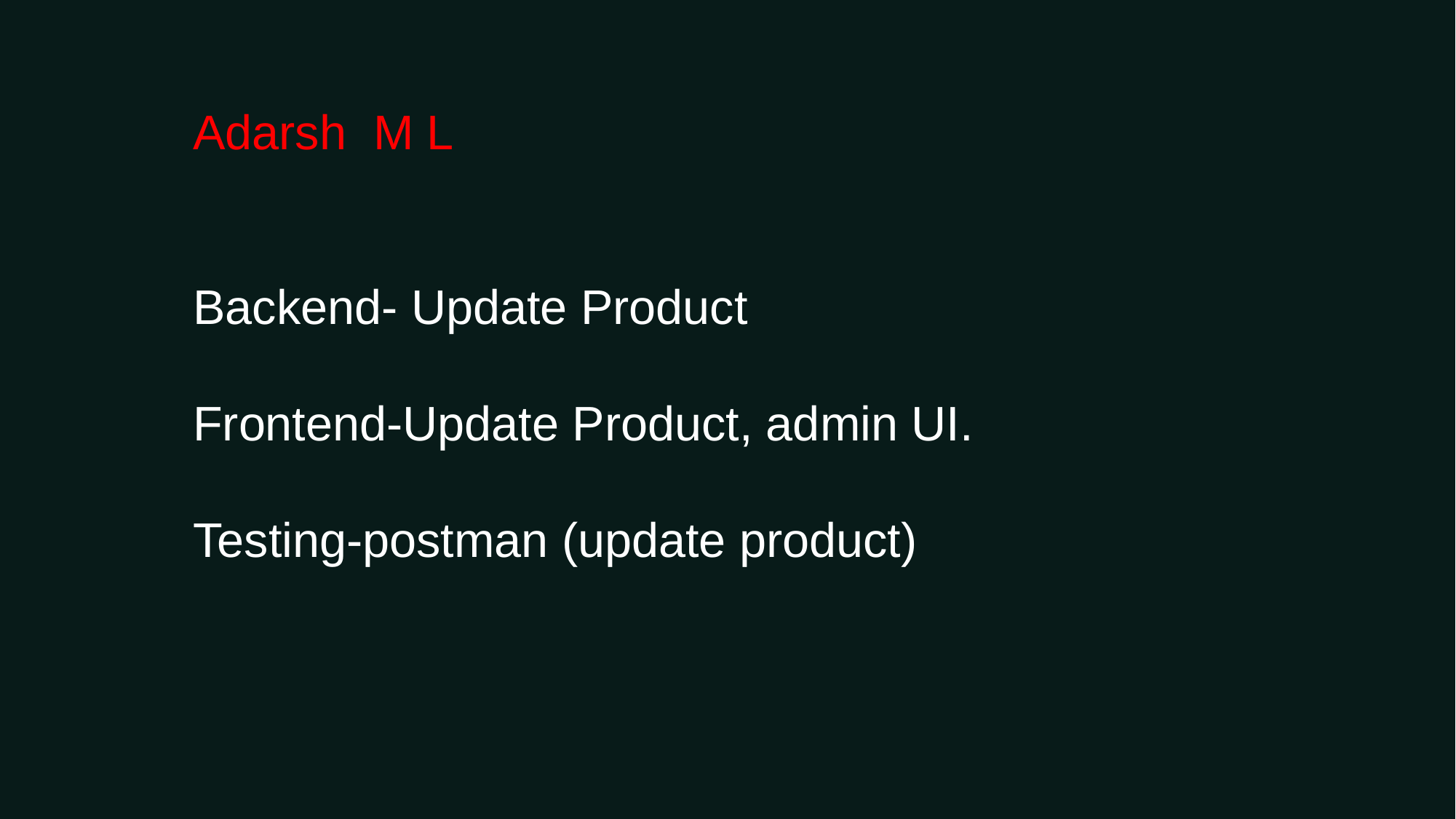

Adarsh  M L

Backend- Update Product

Frontend-Update Product, admin UI.

Testing-postman (update product)